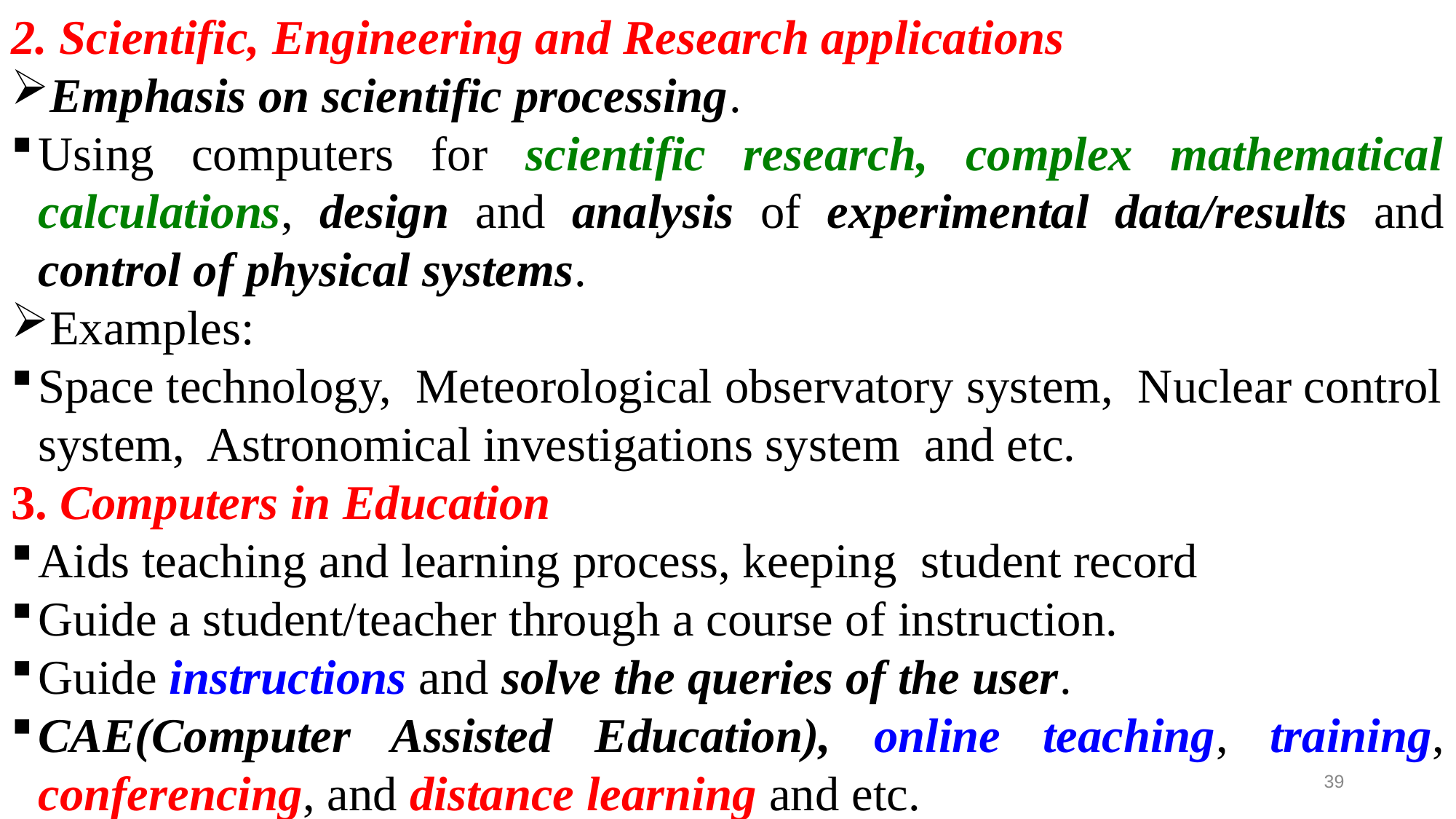

2. Scientific, Engineering and Research applications
Emphasis on scientific processing.
Using computers for scientific research, complex mathematical calculations, design and analysis of experimental data/results and control of physical systems.
Examples:
Space technology,  Meteorological observatory system,  Nuclear control system,  Astronomical investigations system  and etc.
3. Computers in Education
Aids teaching and learning process, keeping  student record
Guide a student/teacher through a course of instruction.
Guide instructions and solve the queries of the user.
CAE(Computer Assisted Education), online teaching, training, conferencing, and distance learning and etc.

39